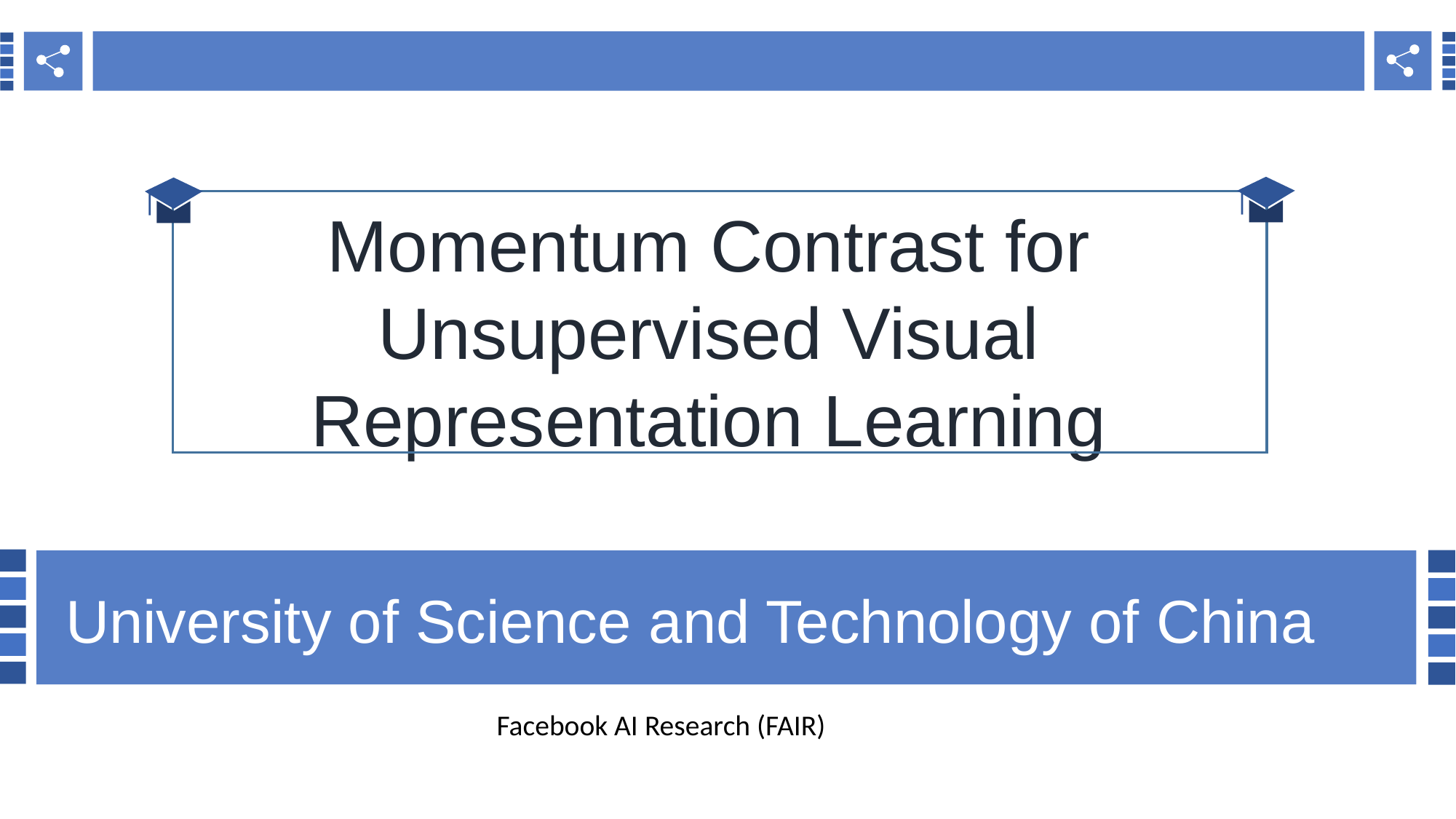

RESEARCH BACKGROUND

Momentum Contrast for Unsupervised Visual Representation Learning

University of Science and Technology of China
Facebook AI Research (FAIR)